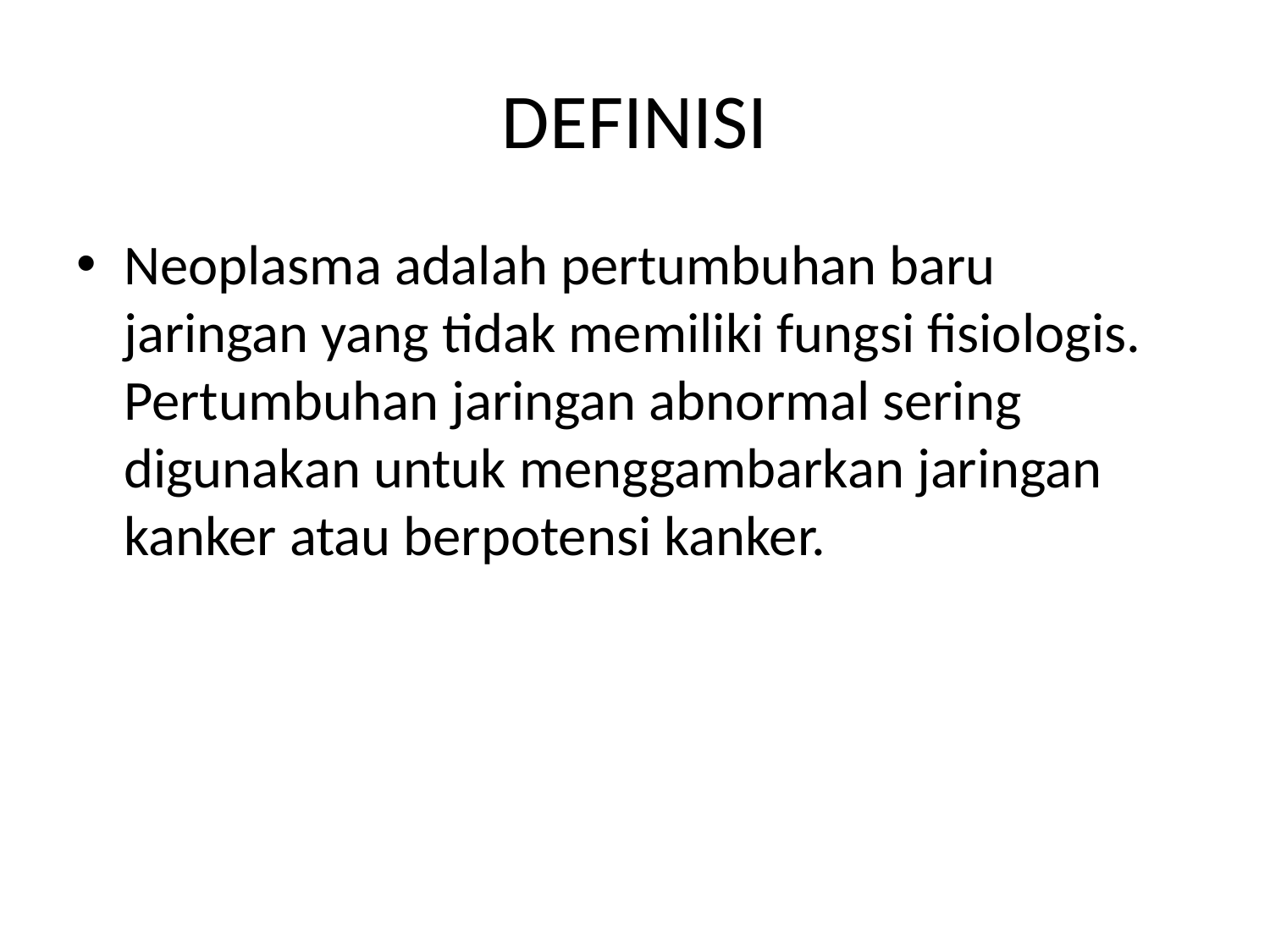

# DEFINISI
Neoplasma adalah pertumbuhan baru jaringan yang tidak memiliki fungsi fisiologis. Pertumbuhan jaringan abnormal sering digunakan untuk menggambarkan jaringan kanker atau berpotensi kanker.